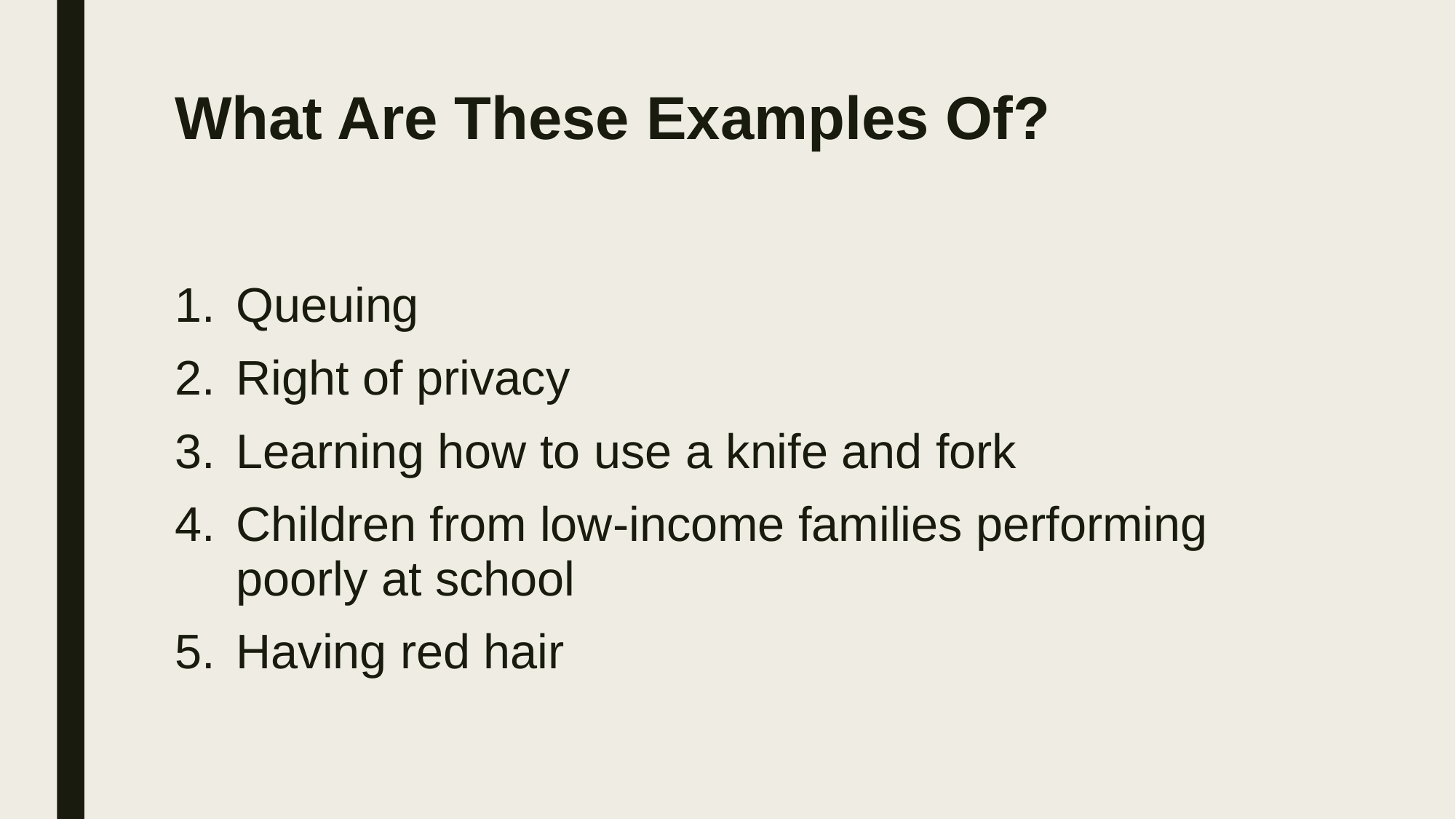

# What Are These Examples Of?
Queuing
Right of privacy
Learning how to use a knife and fork
Children from low-income families performing poorly at school
Having red hair